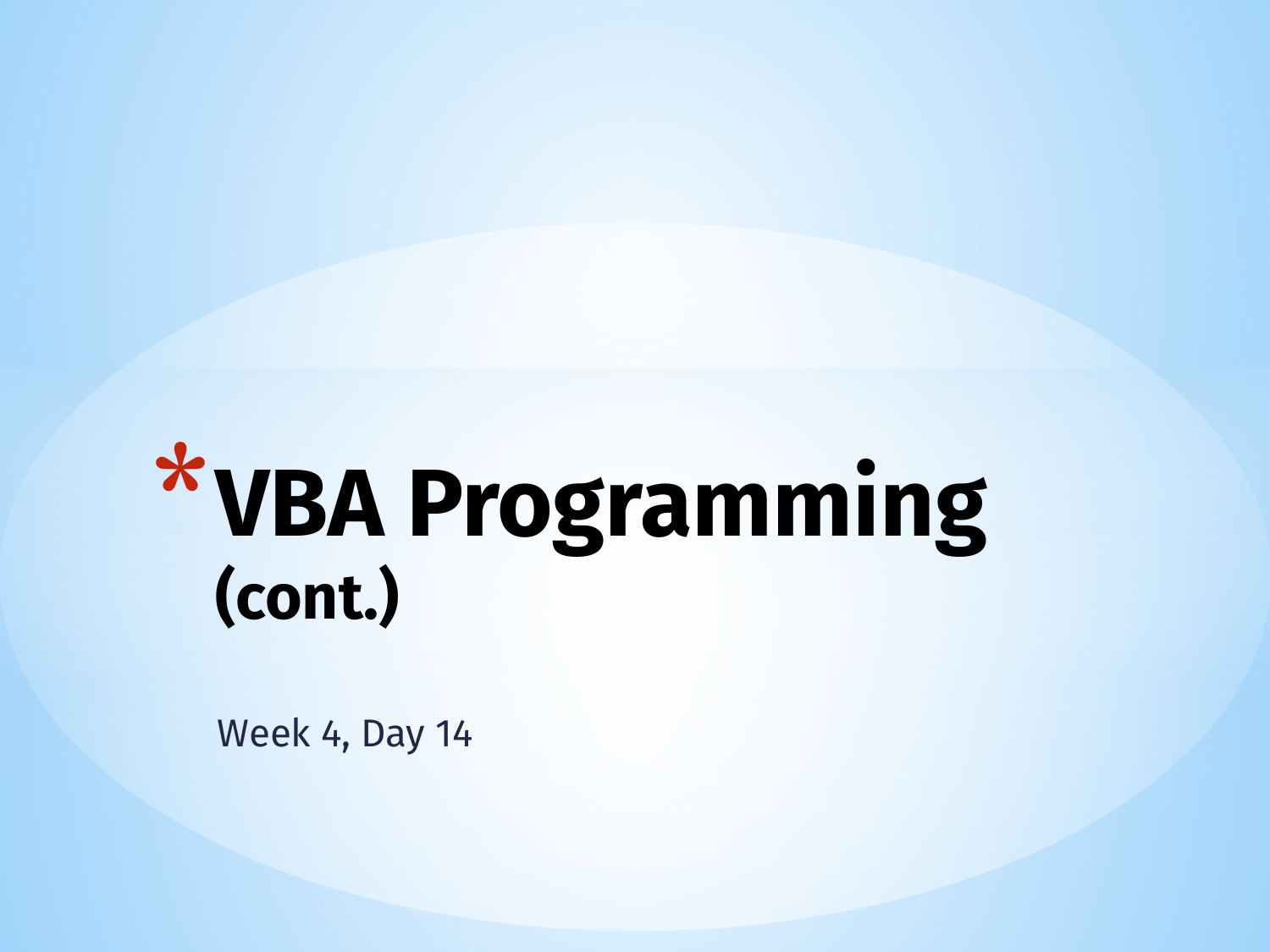

# VBA Programming (cont.)
Week 4, Day 14